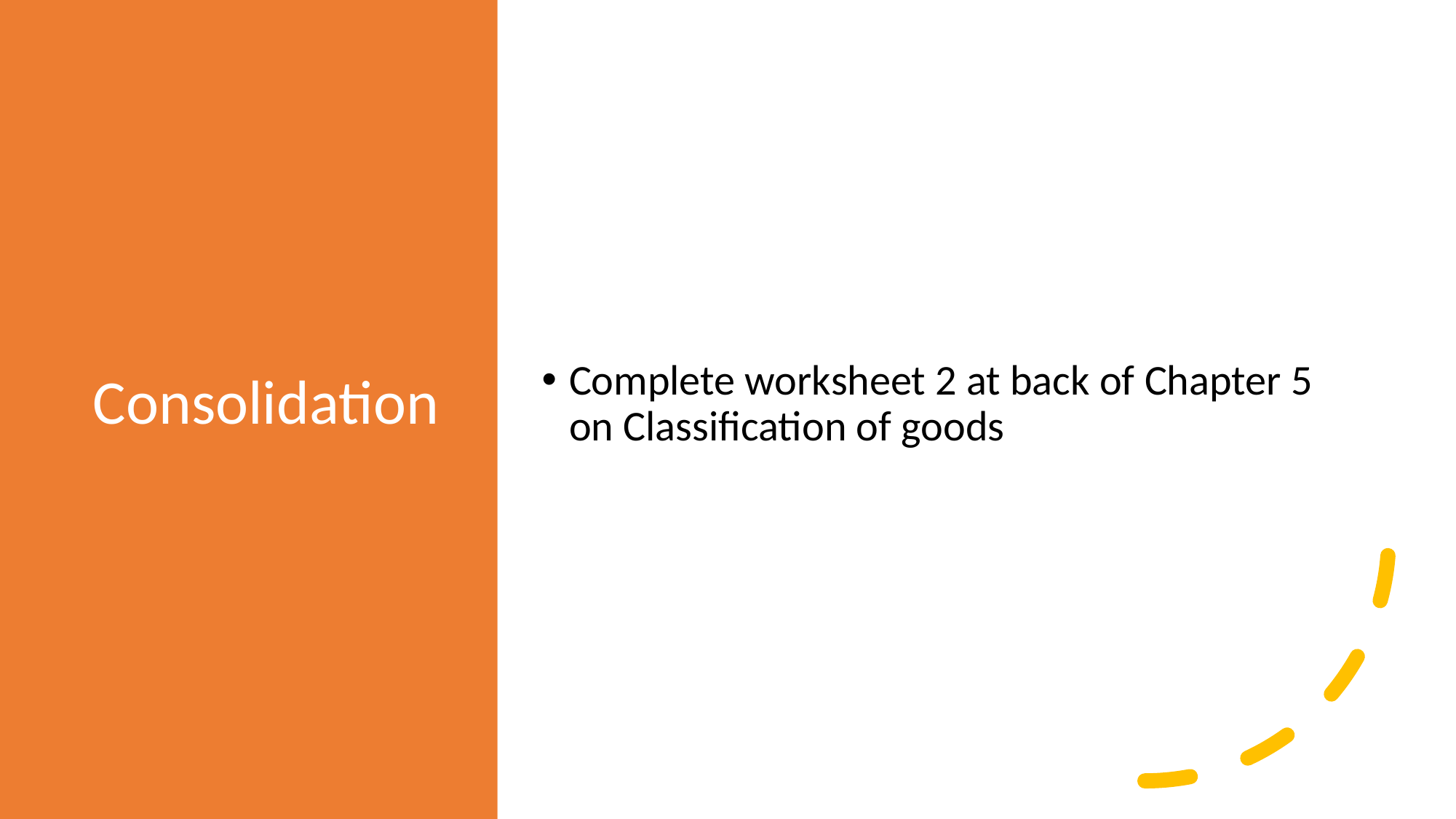

# Consolidation
Complete worksheet 2 at back of Chapter 5 on Classification of goods